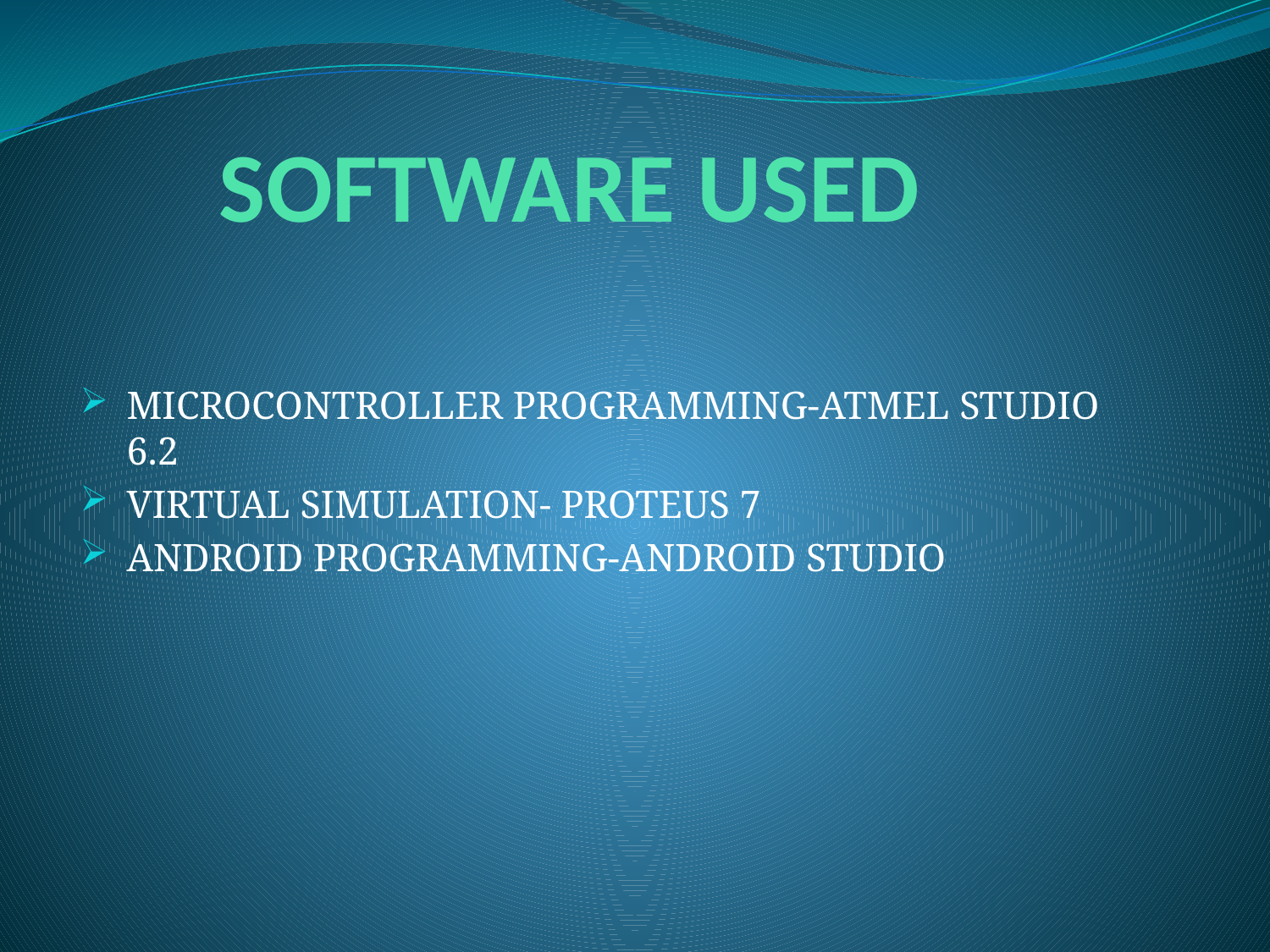

# SOFTWARE USED
MICROCONTROLLER PROGRAMMING-ATMEL STUDIO   6.2
VIRTUAL SIMULATION- PROTEUS 7
ANDROID PROGRAMMING-ANDROID STUDIO